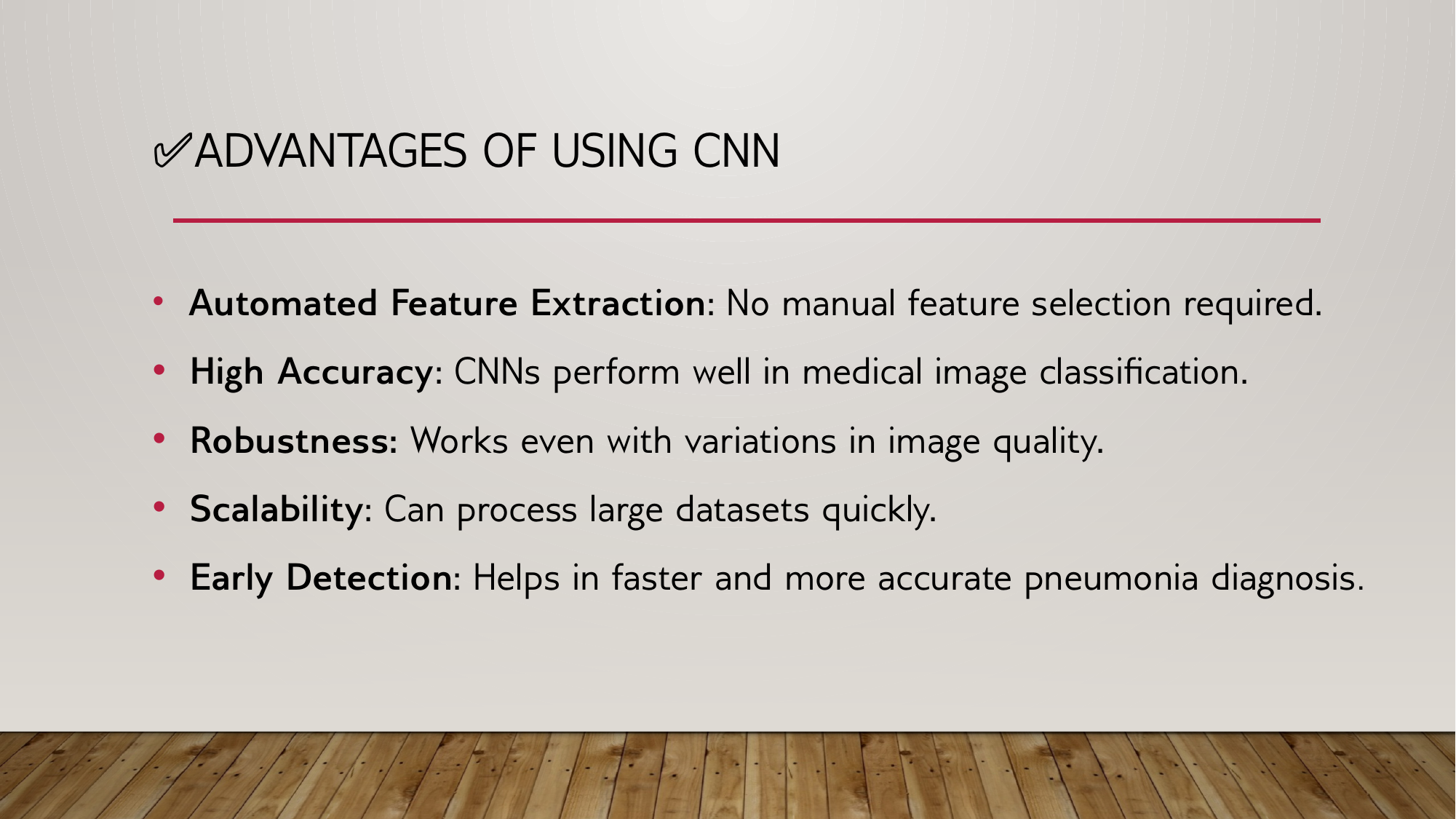

# ✅Advantages of Using CNN
 Automated Feature Extraction: No manual feature selection required.
 High Accuracy: CNNs perform well in medical image classification.
 Robustness: Works even with variations in image quality.
 Scalability: Can process large datasets quickly.
 Early Detection: Helps in faster and more accurate pneumonia diagnosis.